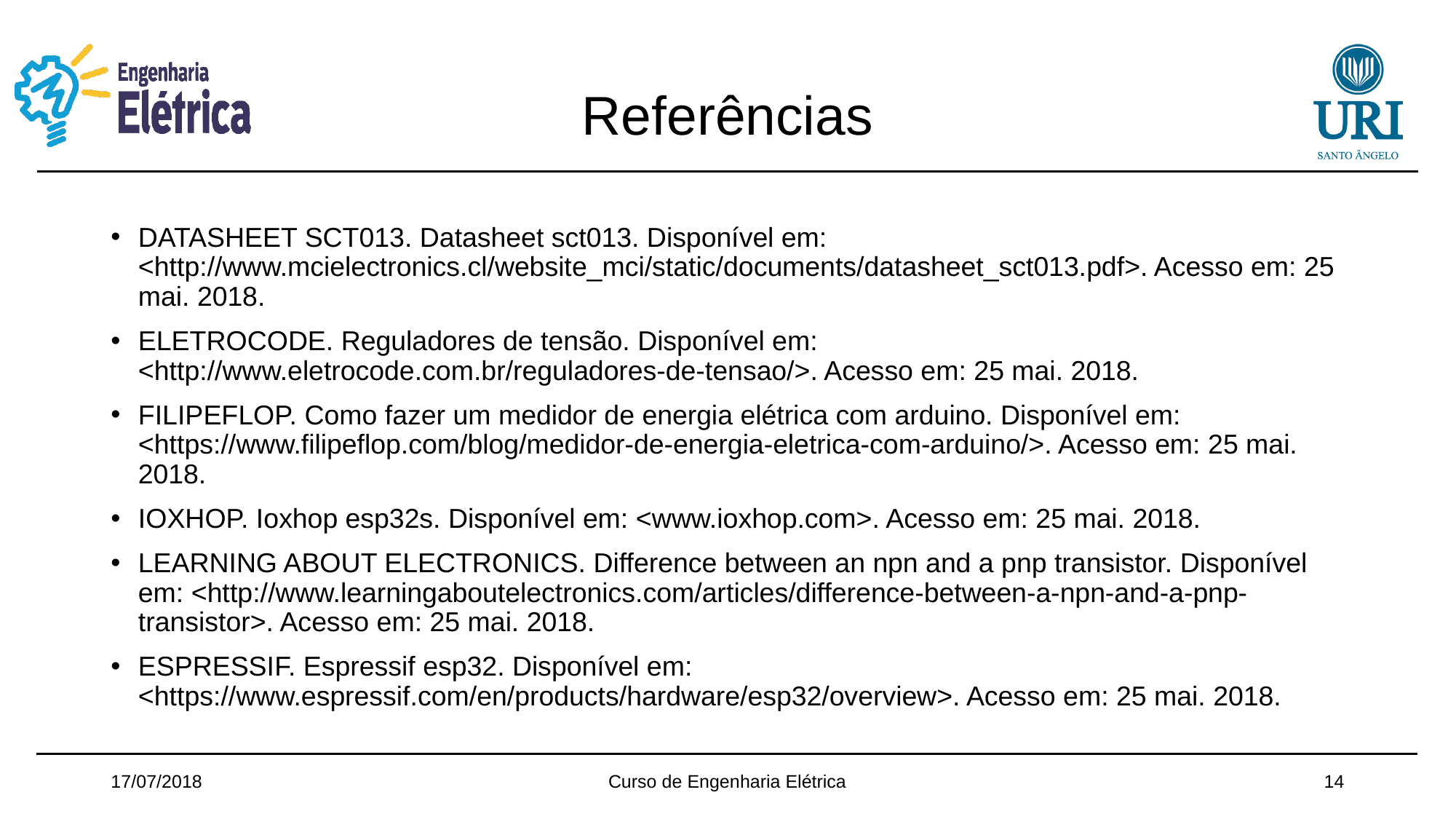

# Referências
DATASHEET SCT013. Datasheet sct013. Disponível em: <http://www.mcielectronics.cl/website_mci/static/documents/datasheet_sct013.pdf>. Acesso em: 25 mai. 2018.
ELETROCODE. Reguladores de tensão. Disponível em: <http://www.eletrocode.com.br/reguladores-de-tensao/>. Acesso em: 25 mai. 2018.
FILIPEFLOP. Como fazer um medidor de energia elétrica com arduino. Disponível em: <https://www.filipeflop.com/blog/medidor-de-energia-eletrica-com-arduino/>. Acesso em: 25 mai. 2018.
IOXHOP. Ioxhop esp32s. Disponível em: <www.ioxhop.com>. Acesso em: 25 mai. 2018.
LEARNING ABOUT ELECTRONICS. Difference between an npn and a pnp transistor. Disponível em: <http://www.learningaboutelectronics.com/articles/difference-between-a-npn-and-a-pnp-transistor>. Acesso em: 25 mai. 2018.
ESPRESSIF. Espressif esp32. Disponível em: <https://www.espressif.com/en/products/hardware/esp32/overview>. Acesso em: 25 mai. 2018.
17/07/2018
Curso de Engenharia Elétrica
14